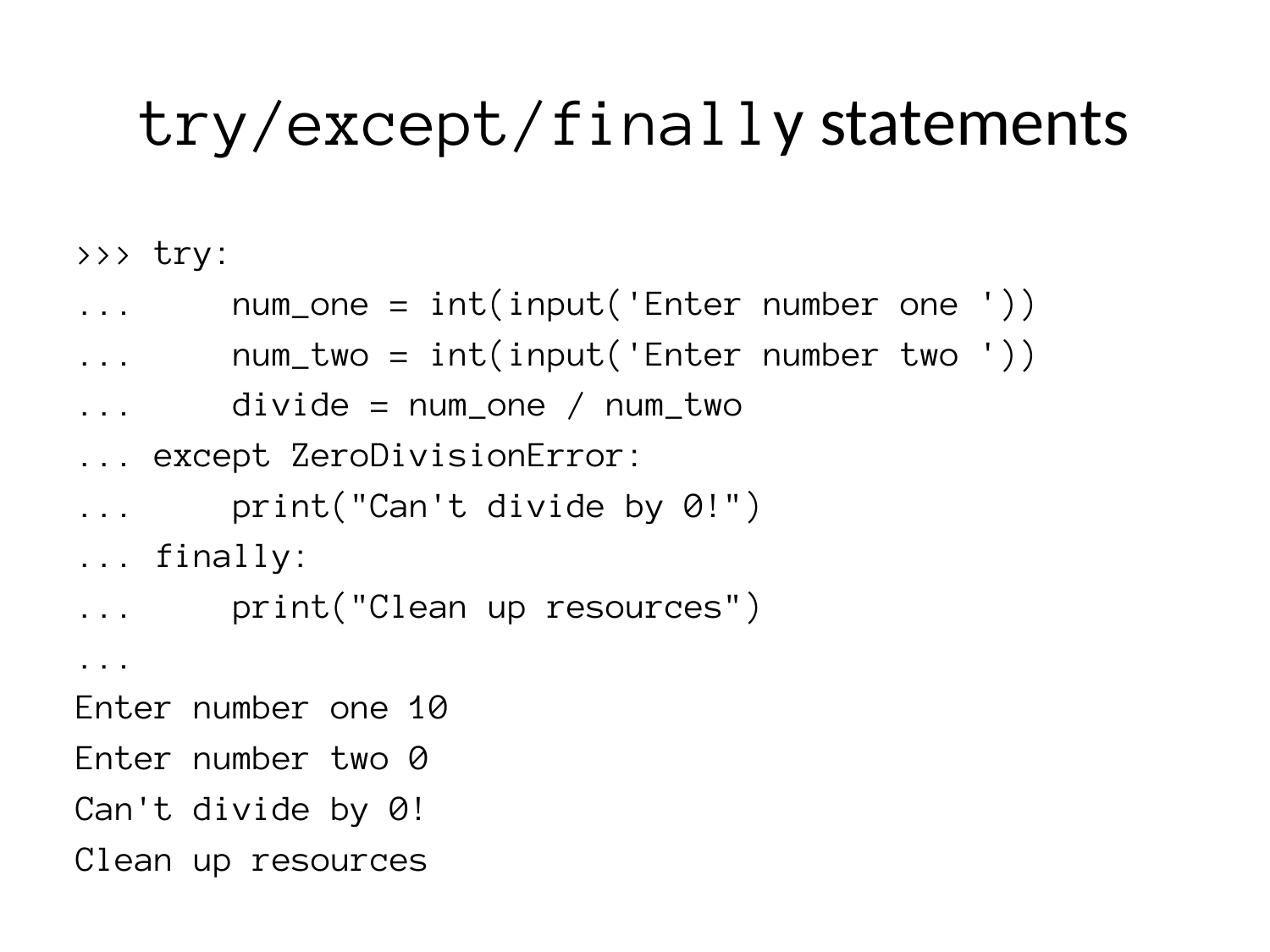

# try/except/finally statements
>>> try:
...     num_one = int(input('Enter number one '))
...     num_two = int(input('Enter number two '))
...     divide = num_one / num_two
... except ZeroDivisionError:
...     print("Can't divide by 0!")
... finally:
...     print("Clean up resources")
...
Enter number one 10
Enter number two 0
Can't divide by 0!
Clean up resources